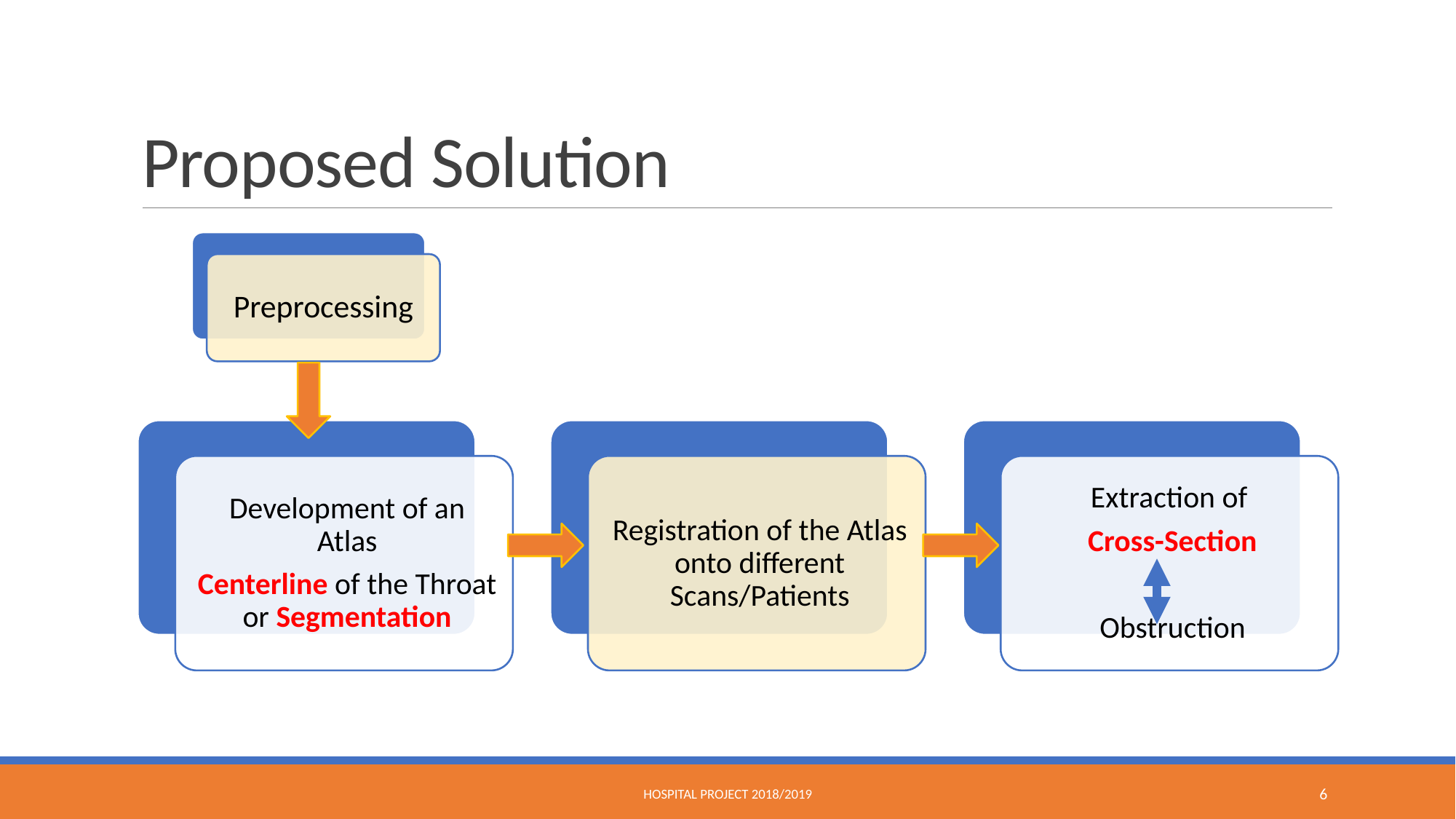

# Proposed Solution

Preprocessing
Development of an Atlas
Centerline of the Throat or Segmentation
Registration of the Atlas onto different Scans/Patients
Extraction of
Cross-Section

Obstruction

Hospital Project 2018/2019
6